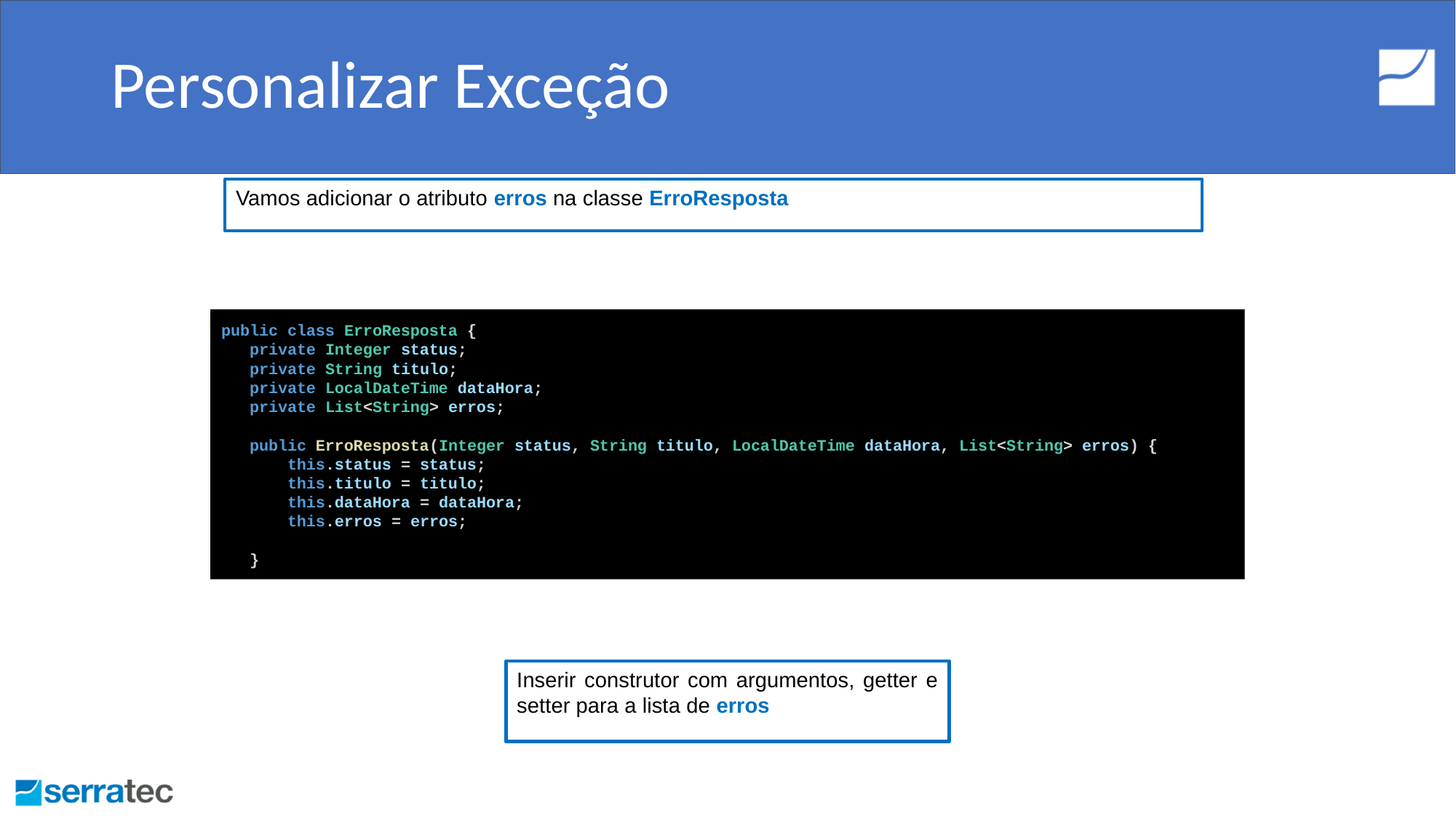

# Personalizar Exceção
Vamos adicionar o atributo erros na classe ErroResposta
public class ErroResposta {
   private Integer status;
   private String titulo;
   private LocalDateTime dataHora;
   private List<String> erros;

   public ErroResposta(Integer status, String titulo, LocalDateTime dataHora, List<String> erros) {
       this.status = status;
       this.titulo = titulo;
       this.dataHora = dataHora;
       this.erros = erros;

   }
Inserir construtor com argumentos, getter e setter para a lista de erros